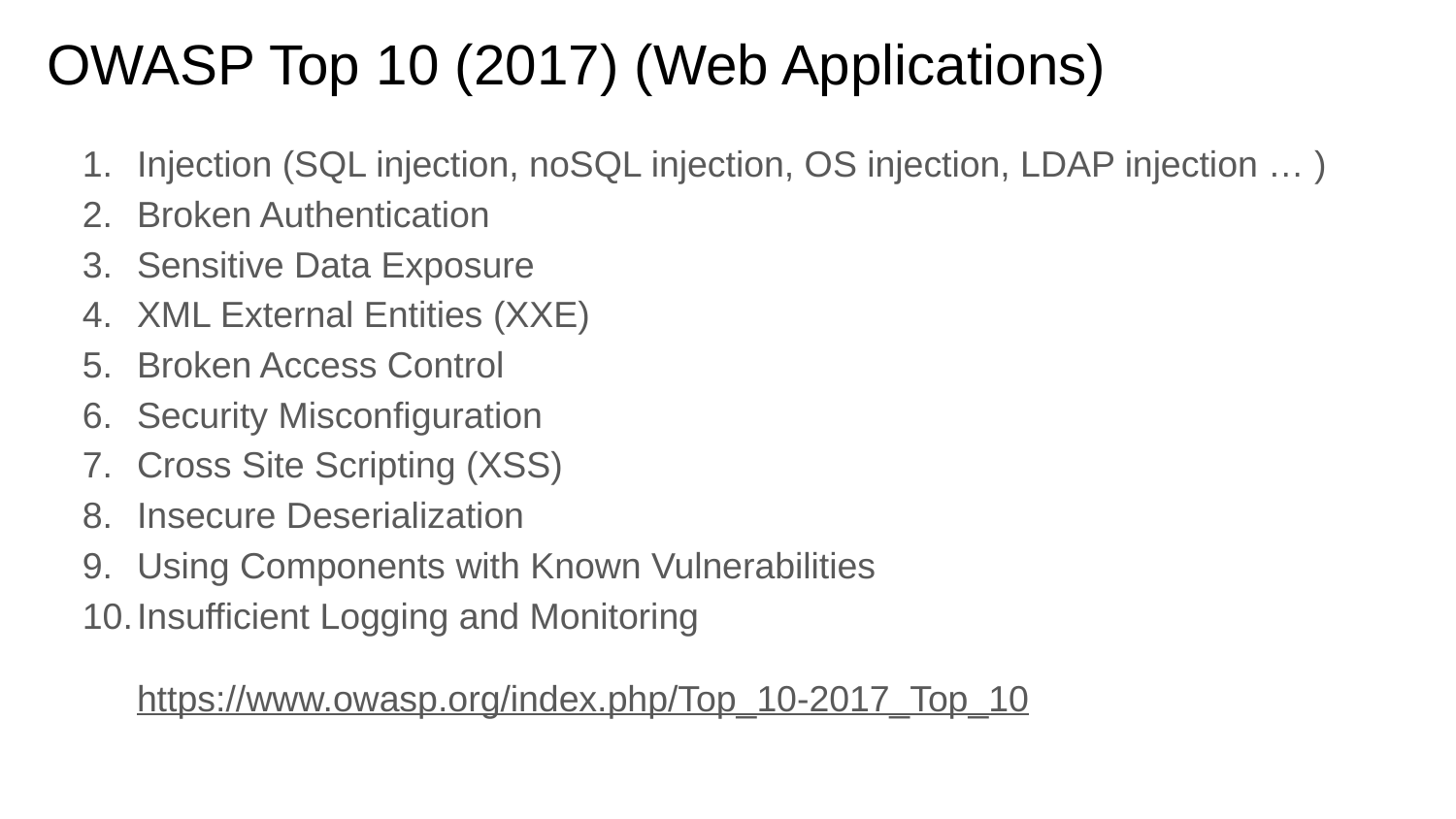

# OWASP Top 10 (2017) (Web Applications)
Injection (SQL injection, noSQL injection, OS injection, LDAP injection … )
Broken Authentication
Sensitive Data Exposure
XML External Entities (XXE)
Broken Access Control
Security Misconfiguration
Cross Site Scripting (XSS)
Insecure Deserialization
Using Components with Known Vulnerabilities
Insufficient Logging and Monitoring
https://www.owasp.org/index.php/Top_10-2017_Top_10